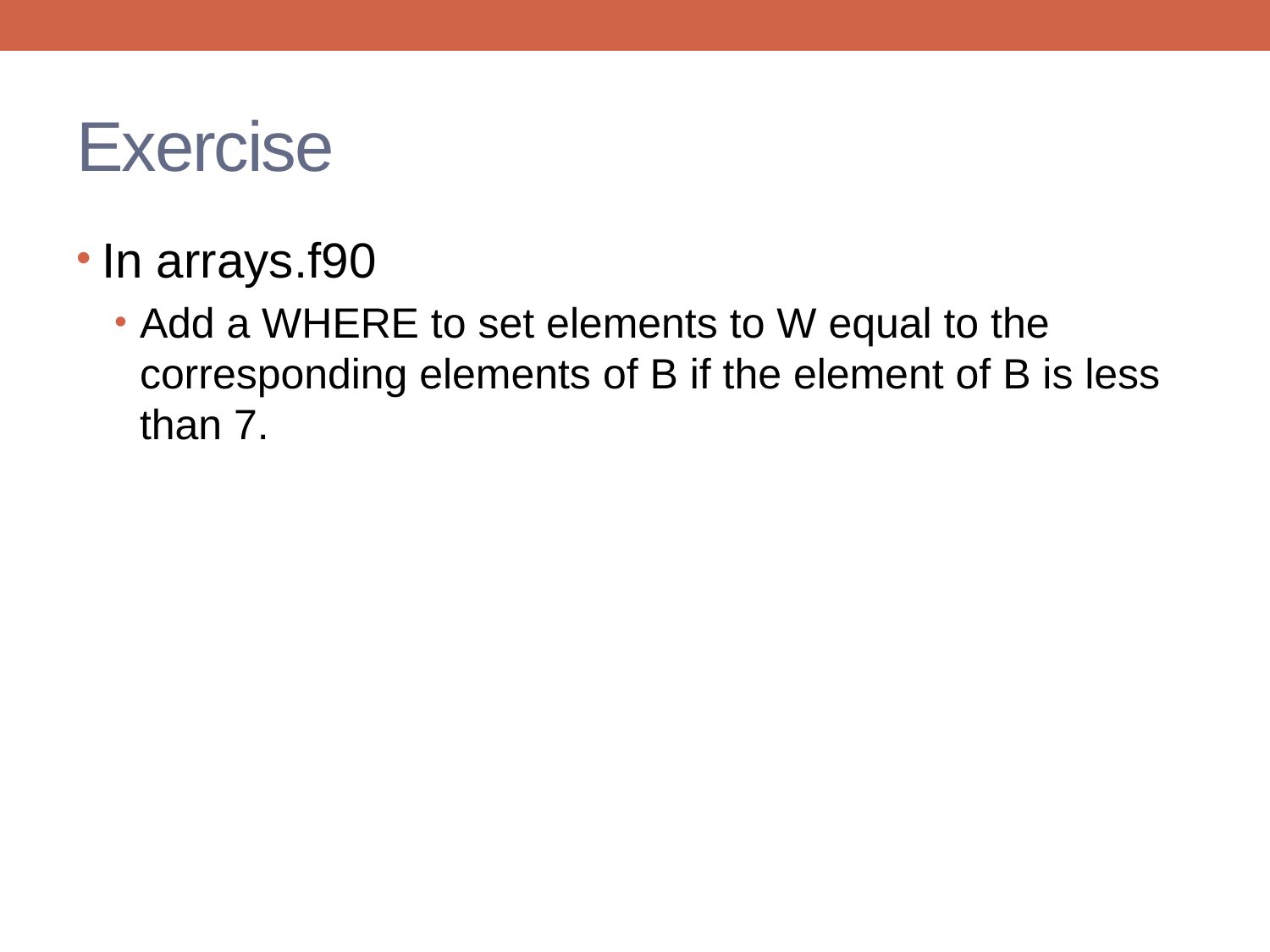

# Exercise
In arrays.f90
Add a WHERE to set elements to W equal to the corresponding elements of B if the element of B is less than 7.